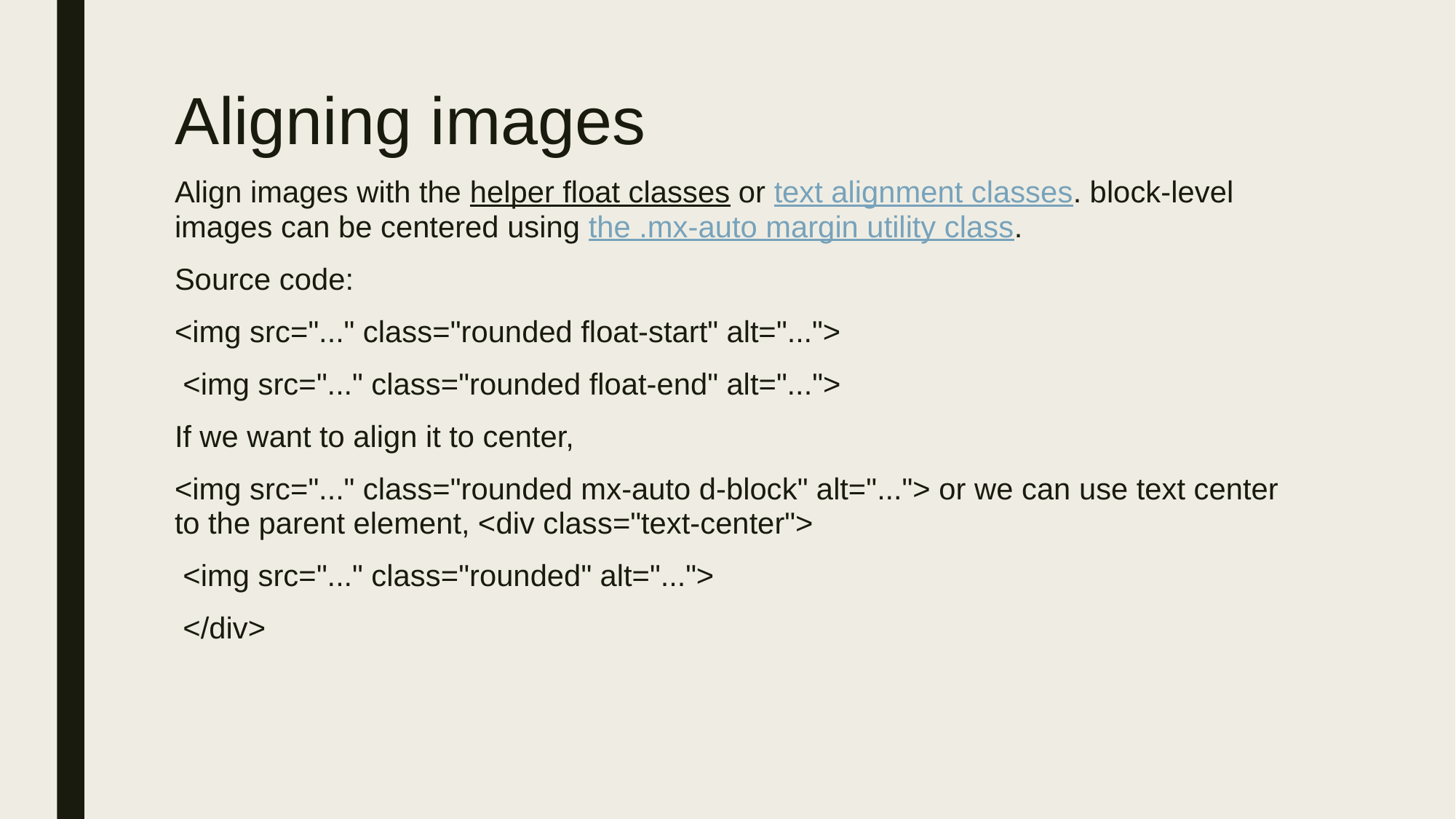

# Aligning images
Align images with the helper float classes or text alignment classes. block-level images can be centered using the .mx-auto margin utility class.
Source code:
<img src="..." class="rounded float-start" alt="...">
 <img src="..." class="rounded float-end" alt="...">
If we want to align it to center,
<img src="..." class="rounded mx-auto d-block" alt="..."> or we can use text center to the parent element, <div class="text-center">
 <img src="..." class="rounded" alt="...">
 </div>